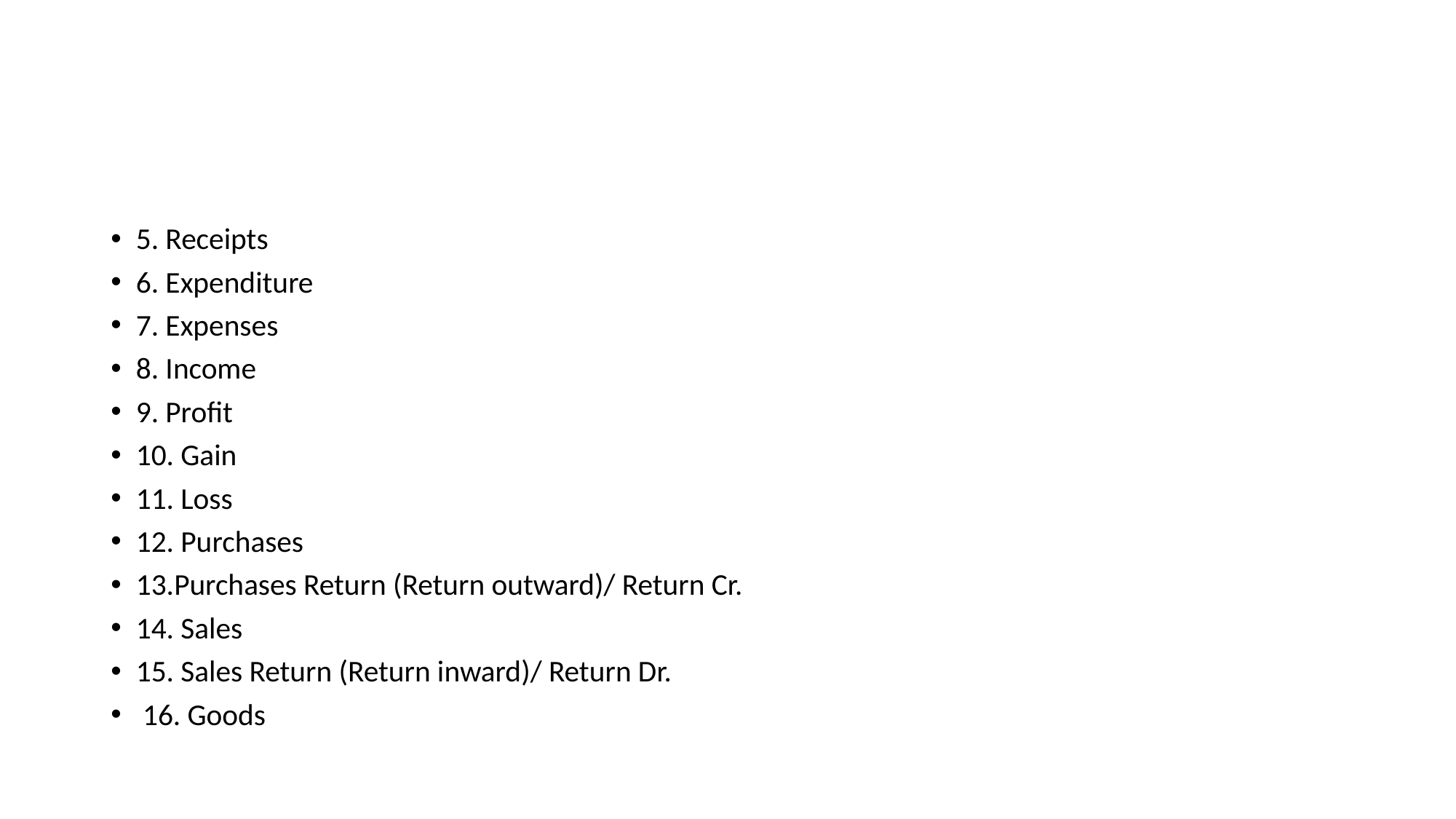

#
5. Receipts
6. Expenditure
7. Expenses
8. Income
9. Profit
10. Gain
11. Loss
12. Purchases
13.Purchases Return (Return outward)/ Return Cr.
14. Sales
15. Sales Return (Return inward)/ Return Dr.
 16. Goods